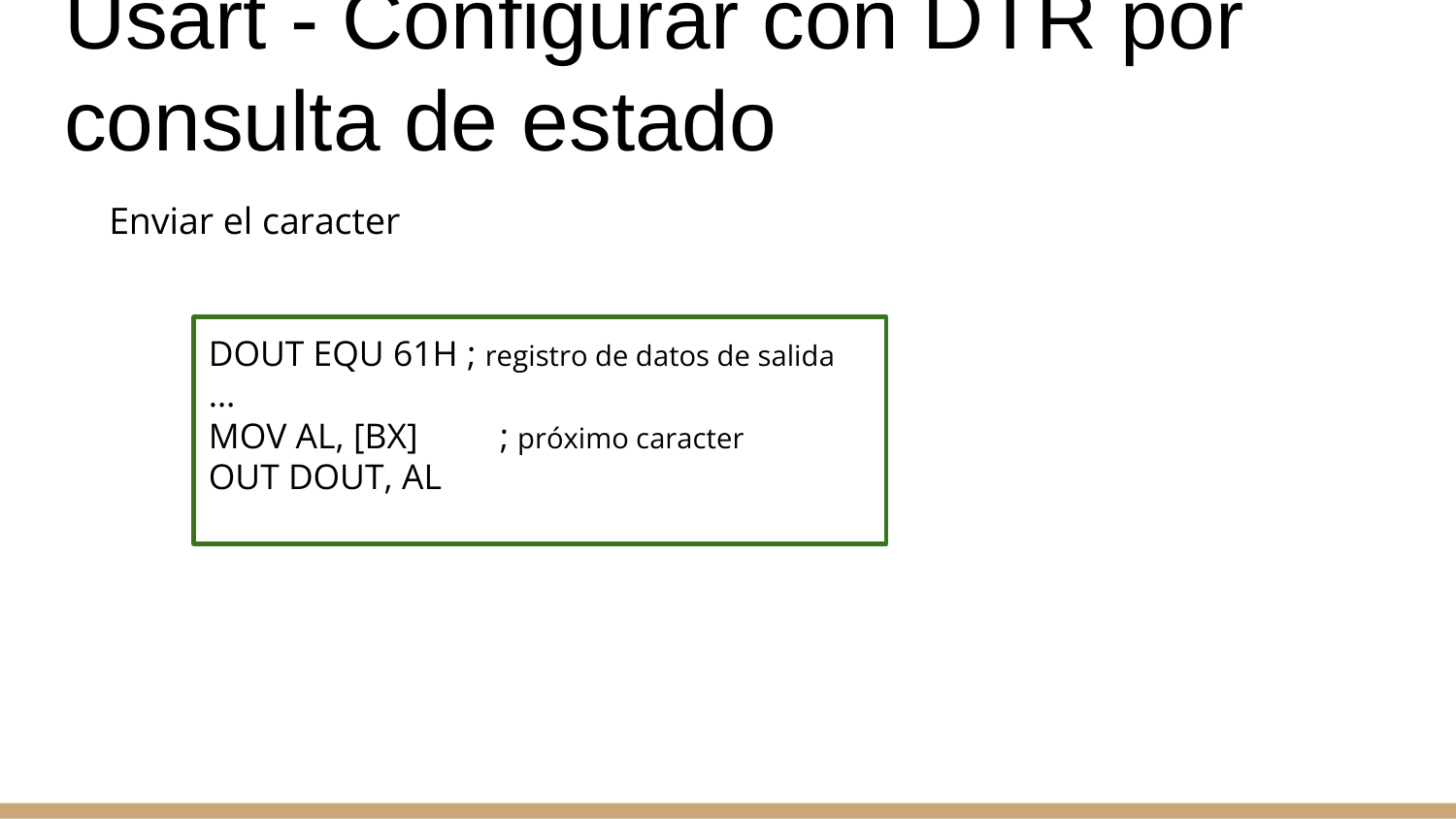

# Usart - Configurar con DTR por consulta de estado
Enviar el caracter
DOUT EQU 61H ; registro de datos de salida
…
MOV AL, [BX]	; próximo caracter
OUT DOUT, AL